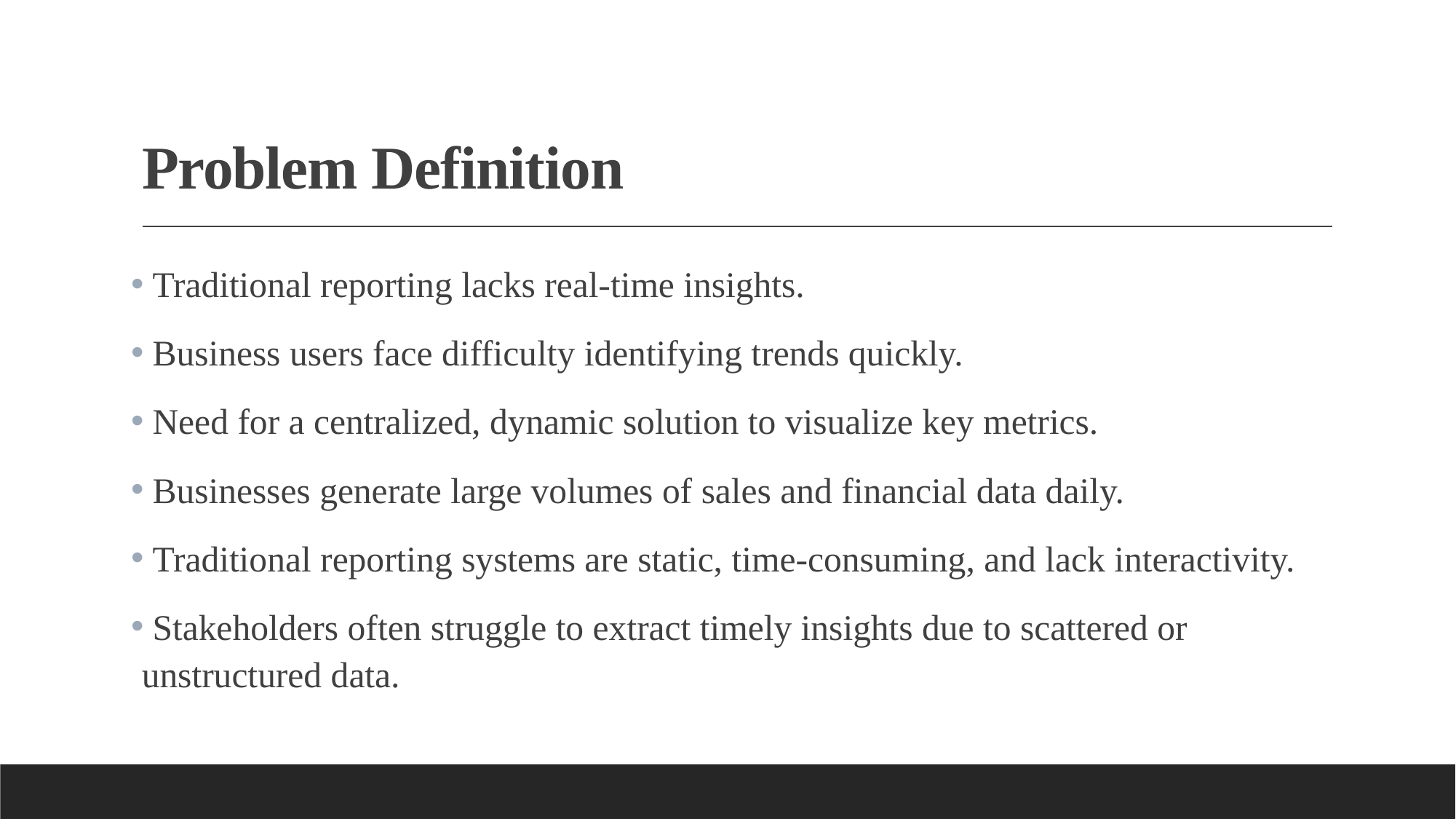

# Problem Definition
 Traditional reporting lacks real-time insights.
 Business users face difficulty identifying trends quickly.
 Need for a centralized, dynamic solution to visualize key metrics.
 Businesses generate large volumes of sales and financial data daily.
 Traditional reporting systems are static, time-consuming, and lack interactivity.
 Stakeholders often struggle to extract timely insights due to scattered or unstructured data.